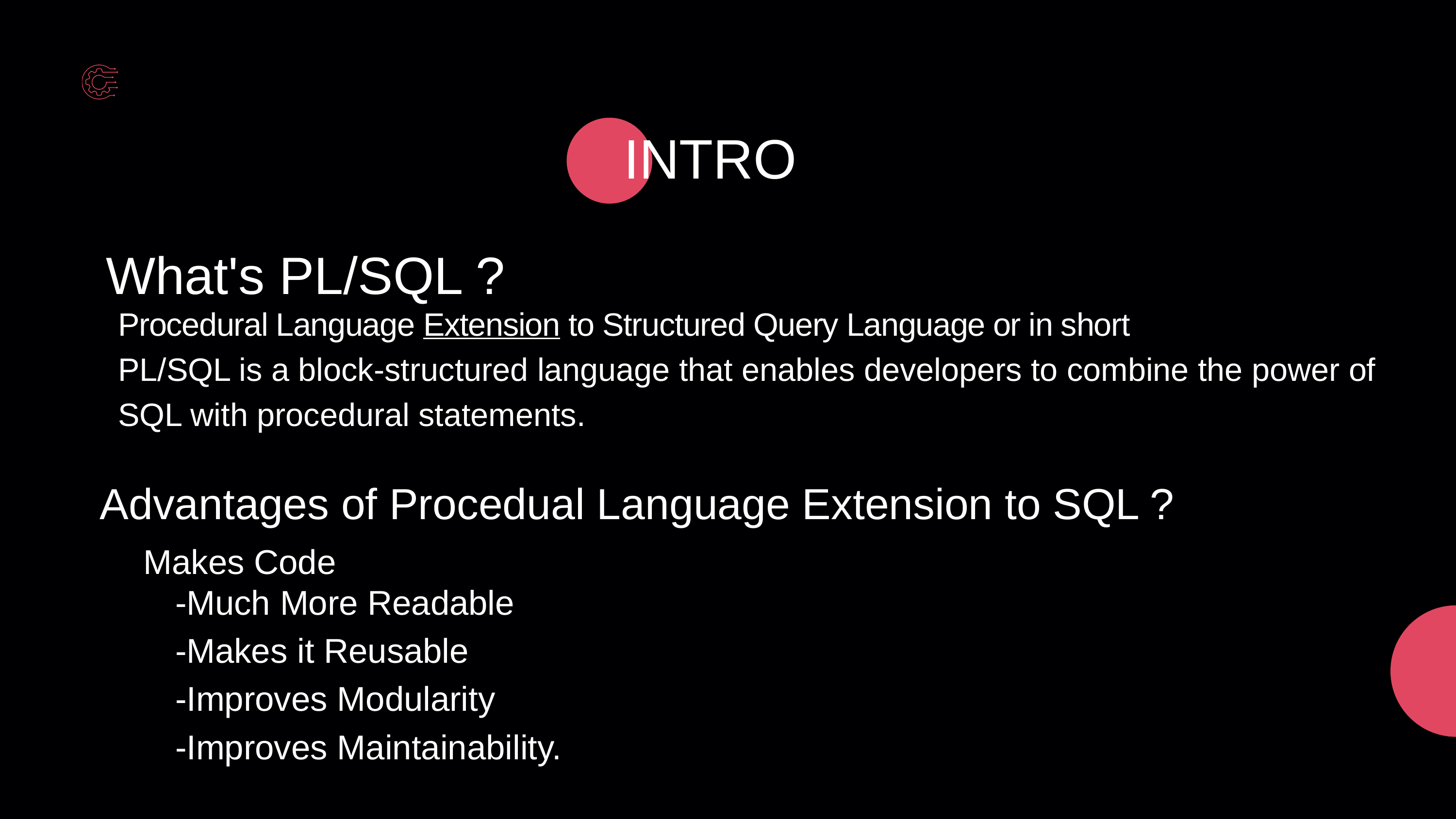

INTRO
What's PL/SQL ?
Procedural Language Extension to Structured Query Language or in short
PL/SQL is a block-structured language that enables developers to combine the power of SQL with procedural statements.

Advantages of Procedual Language Extension to SQL ?
Makes Code
-Much More Readable
-Makes it Reusable
-Improves Modularity
-Improves Maintainability.